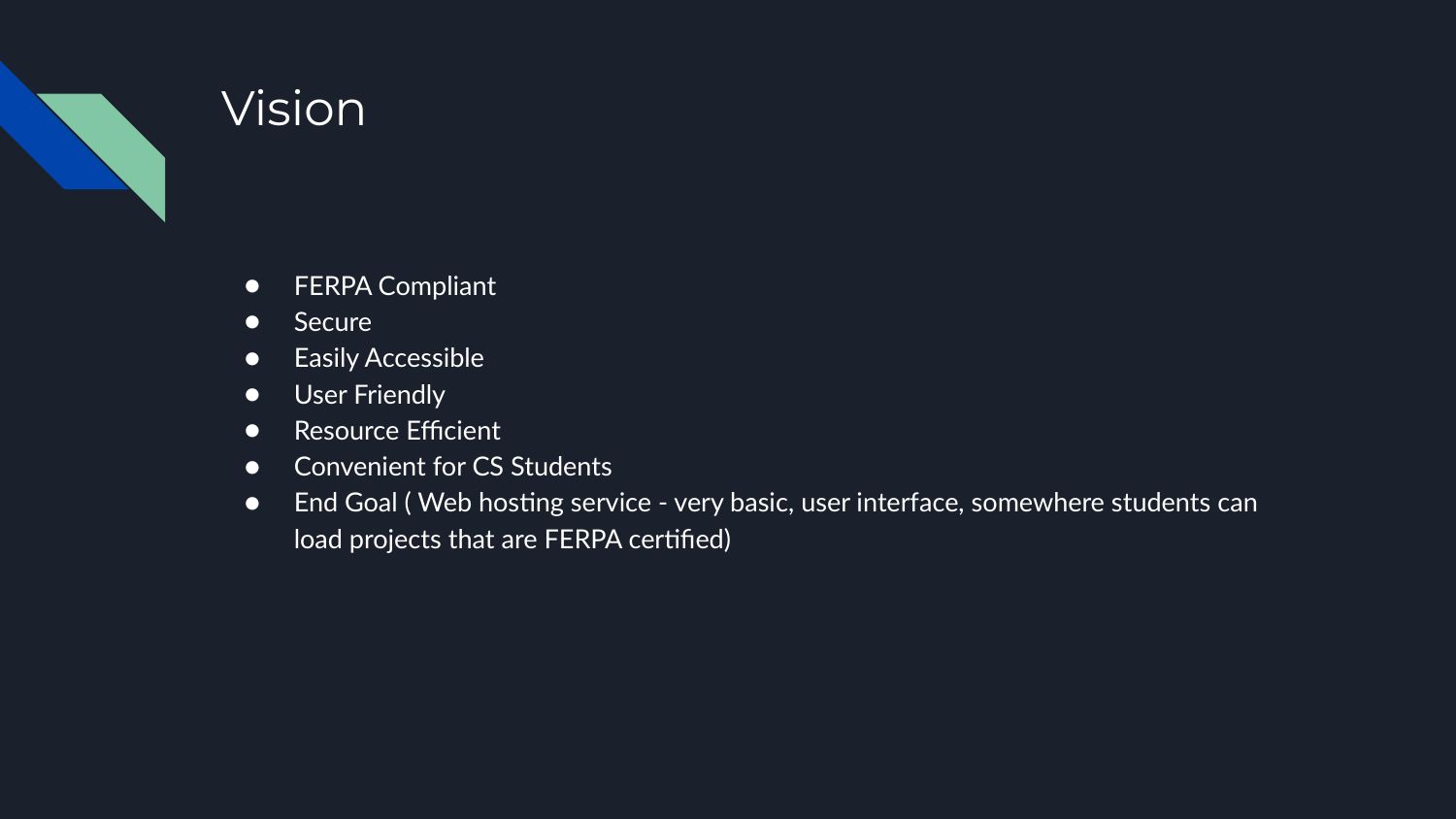

# Vision
FERPA Compliant
Secure
Easily Accessible
User Friendly
Resource Efficient
Convenient for CS Students
End Goal ( Web hosting service - very basic, user interface, somewhere students can load projects that are FERPA certified)